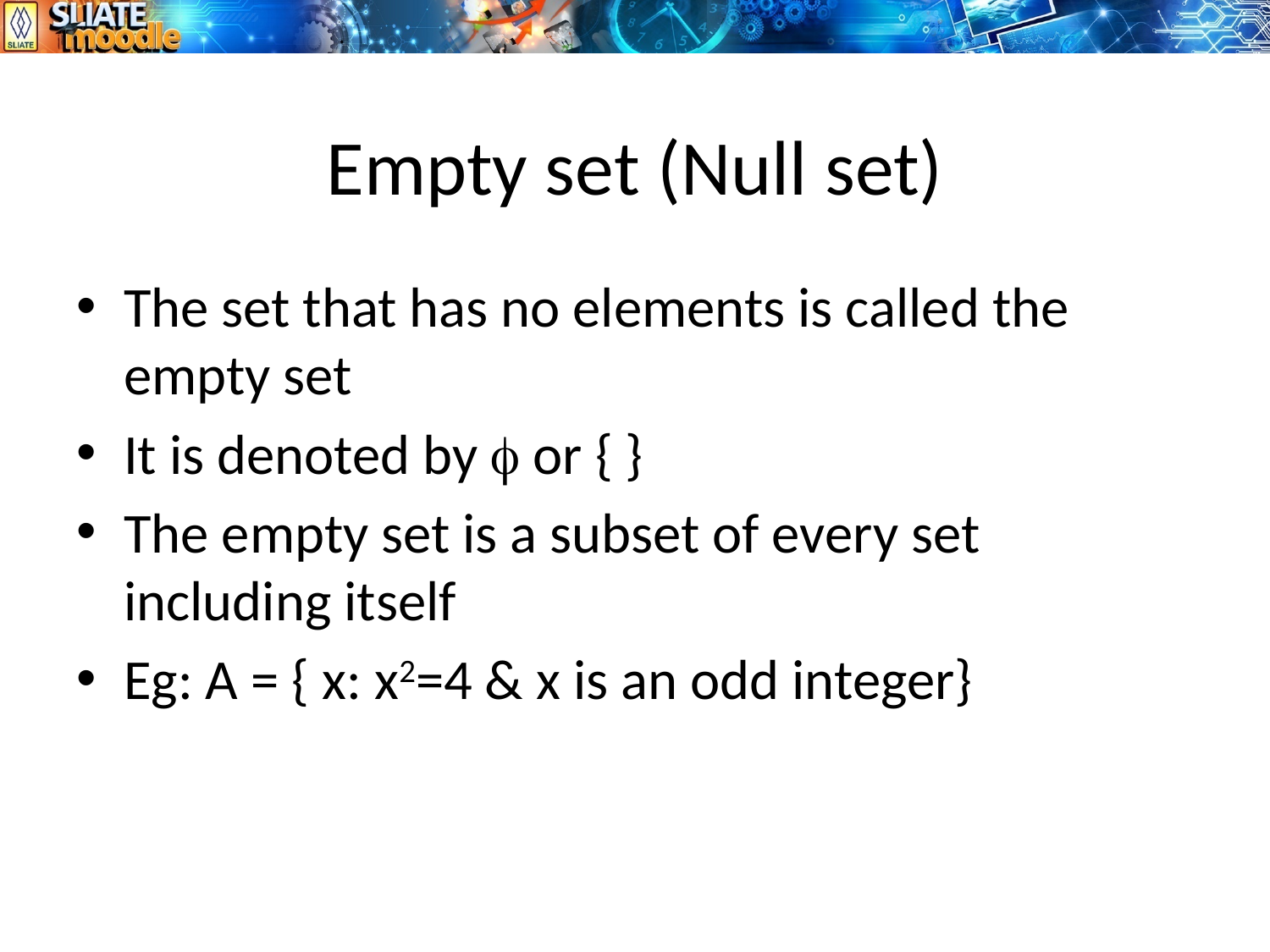

# Empty set (Null set)
The set that has no elements is called the empty set
It is denoted by φ or { }
The empty set is a subset of every set including itself
Eg: A = { x: x2=4 & x is an odd integer}